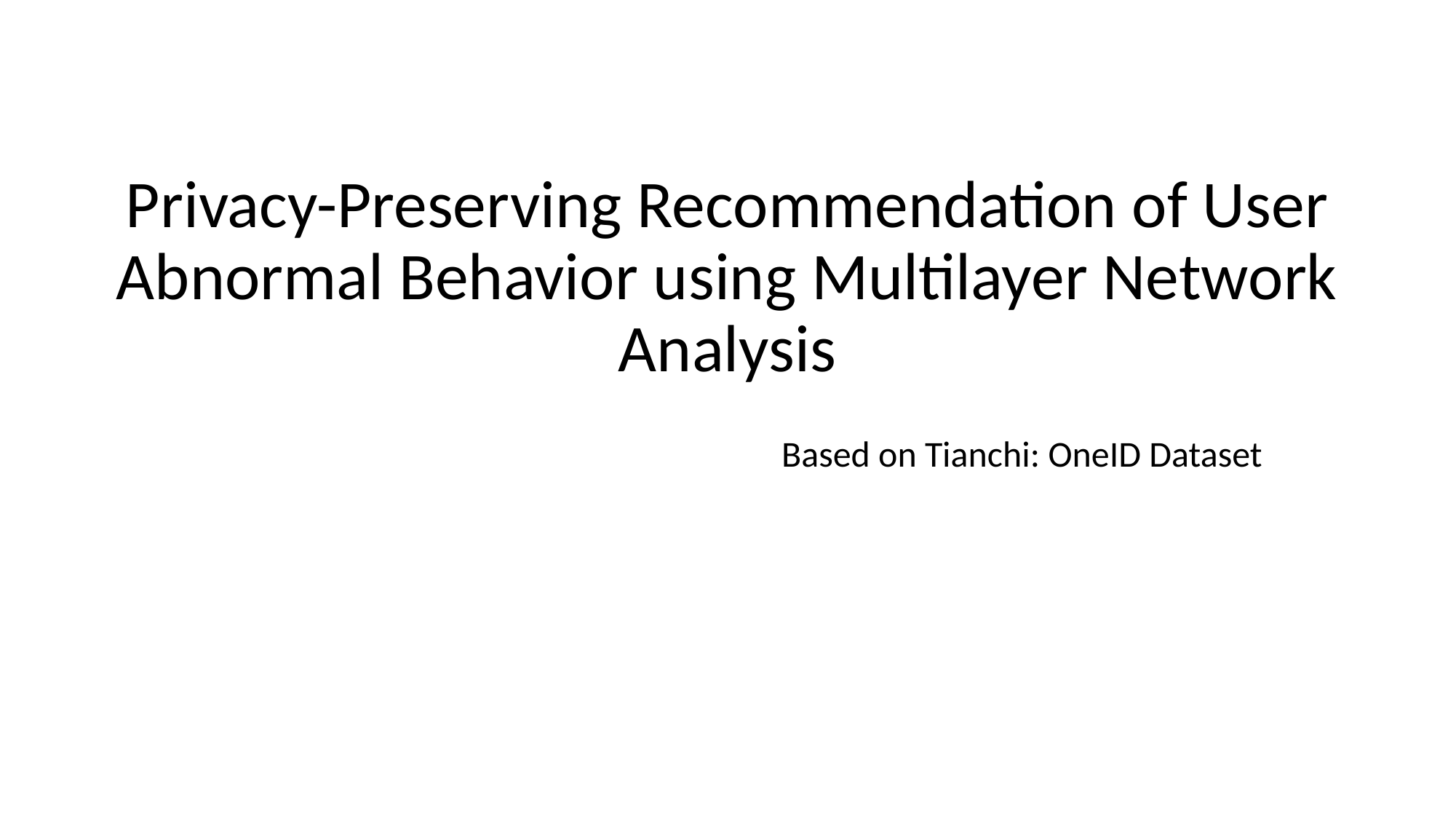

# Privacy-Preserving Recommendation of User Abnormal Behavior using Multilayer Network Analysis
Based on Tianchi: OneID Dataset